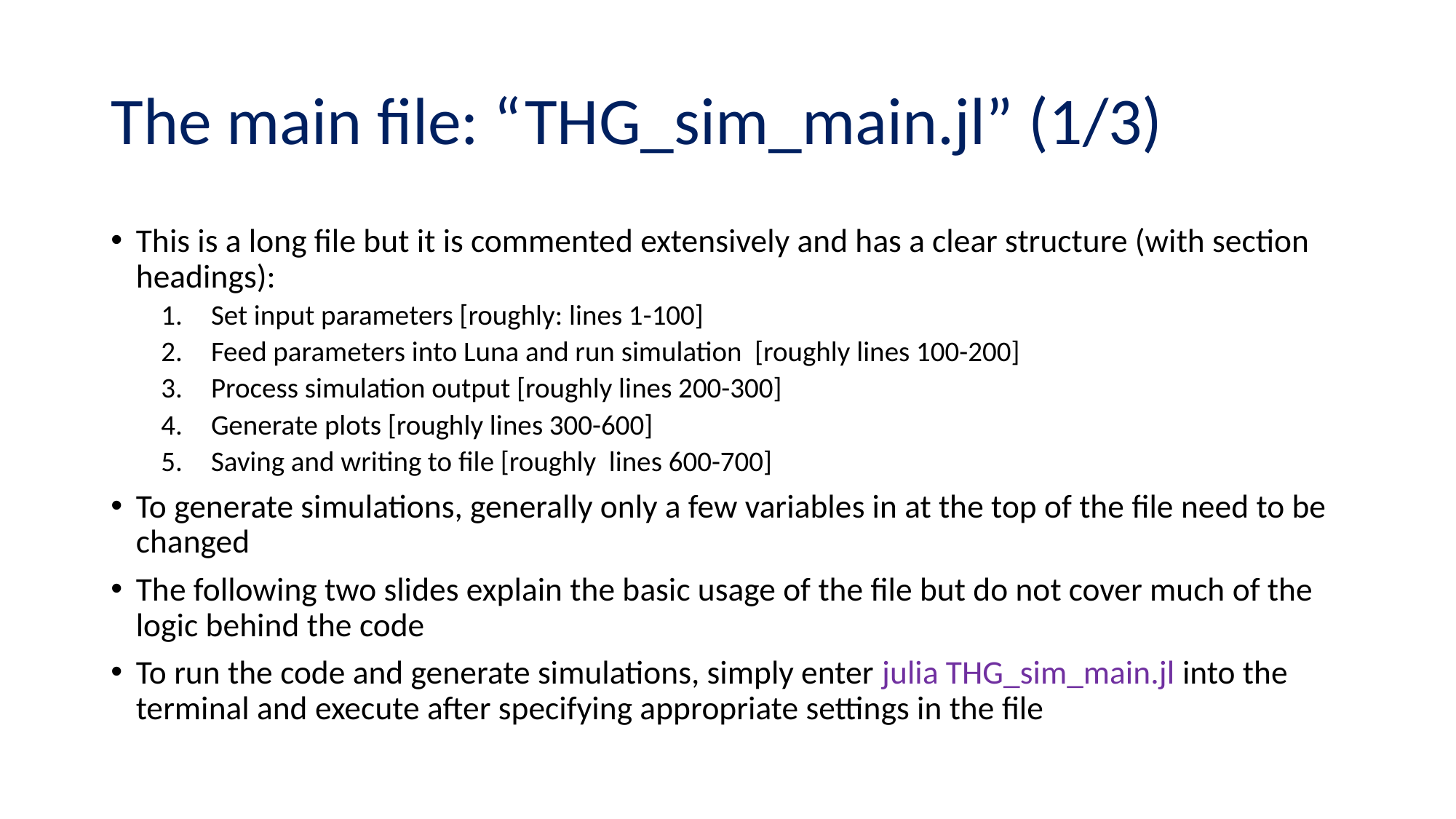

# The main file: “THG_sim_main.jl” (1/3)
This is a long file but it is commented extensively and has a clear structure (with section headings):
Set input parameters [roughly: lines 1-100]
Feed parameters into Luna and run simulation  [roughly lines 100-200]
Process simulation output [roughly lines 200-300]
Generate plots [roughly lines 300-600]
Saving and writing to file [roughly  lines 600-700]
To generate simulations, generally only a few variables in at the top of the file need to be changed
The following two slides explain the basic usage of the file but do not cover much of the logic behind the code
To run the code and generate simulations, simply enter julia THG_sim_main.jl into the terminal and execute after specifying appropriate settings in the file